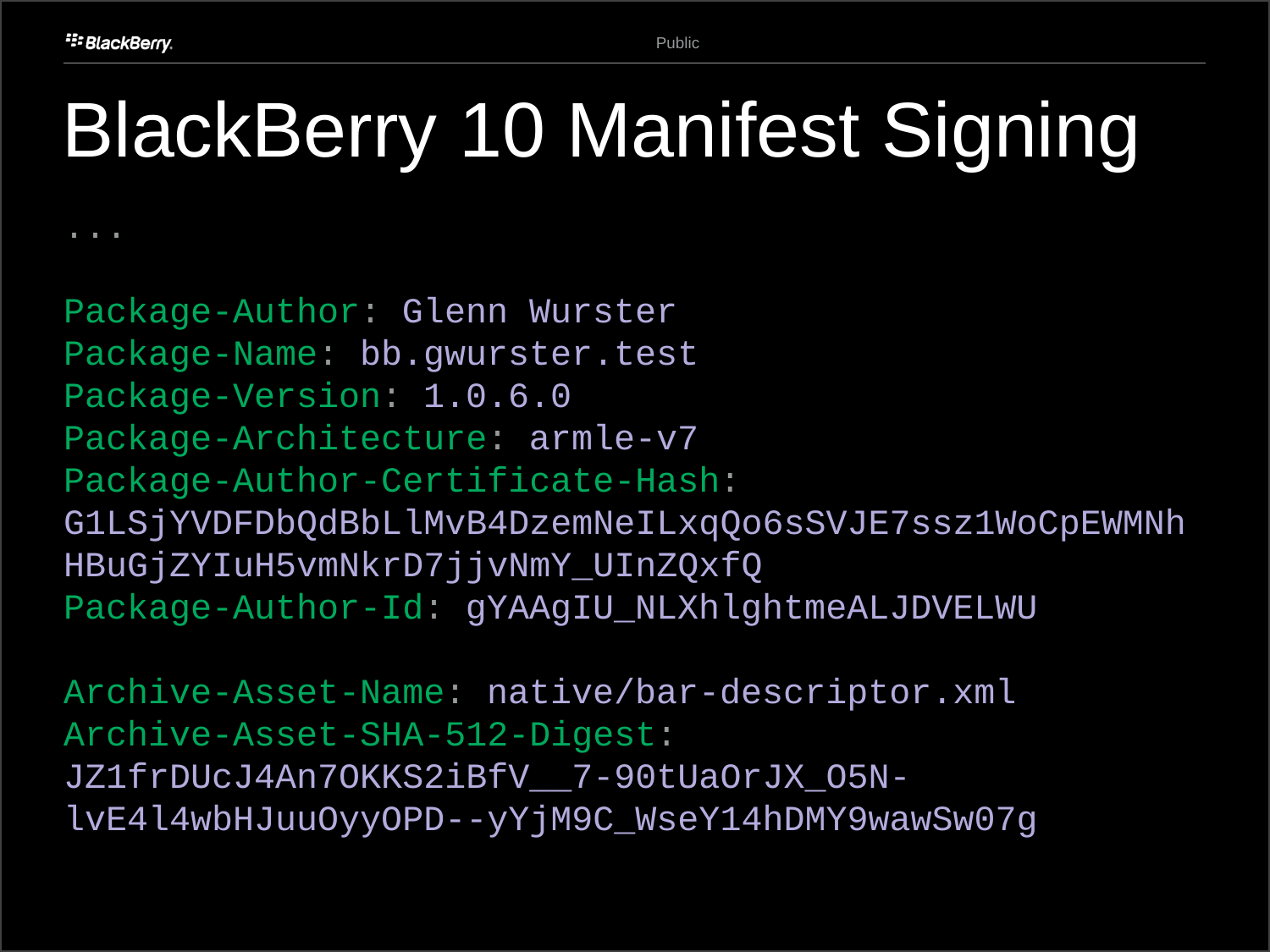

# BlackBerry 10 Manifest Signing
...

Package-Author: Glenn Wurster
Package-Name: bb.gwurster.test
Package-Version: 1.0.6.0
Package-Architecture: armle-v7
Package-Author-Certificate-Hash: G1LSjYVDFDbQdBbLlMvB4DzemNeILxqQo6sSVJE7ssz1WoCpEWMNhHBuGjZYIuH5vmNkrD7jjvNmY_UInZQxfQ
Package-Author-Id: gYAAgIU_NLXhlghtmeALJDVELWU

Archive-Asset-Name: native/bar-descriptor.xml
Archive-Asset-SHA-512-Digest: JZ1frDUcJ4An7OKKS2iBfV__7-90tUaOrJX_O5N-lvE4l4wbHJuuOyyOPD--yYjM9C_WseY14hDMY9wawSw07g